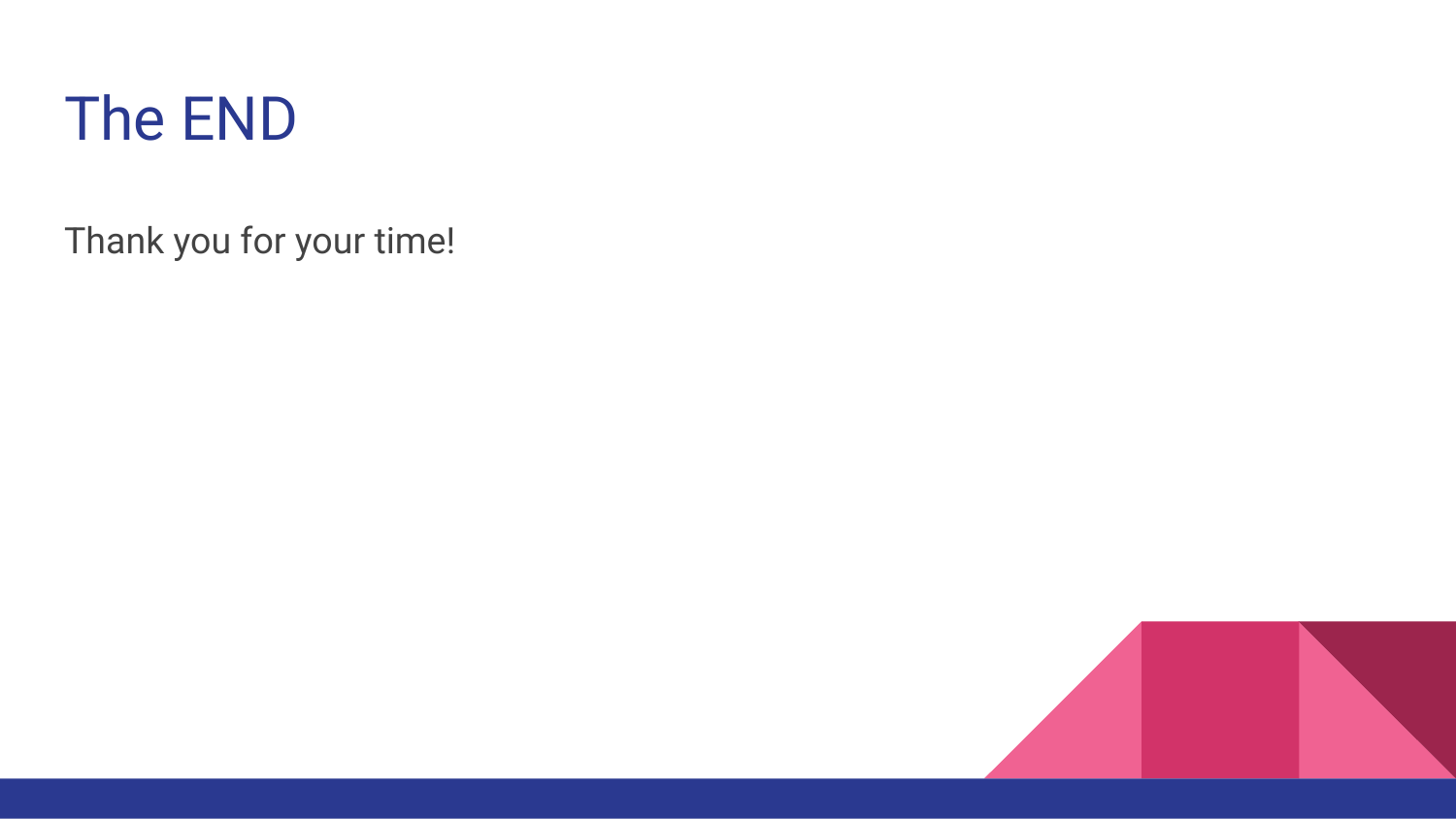

# The END
Thank you for your time!